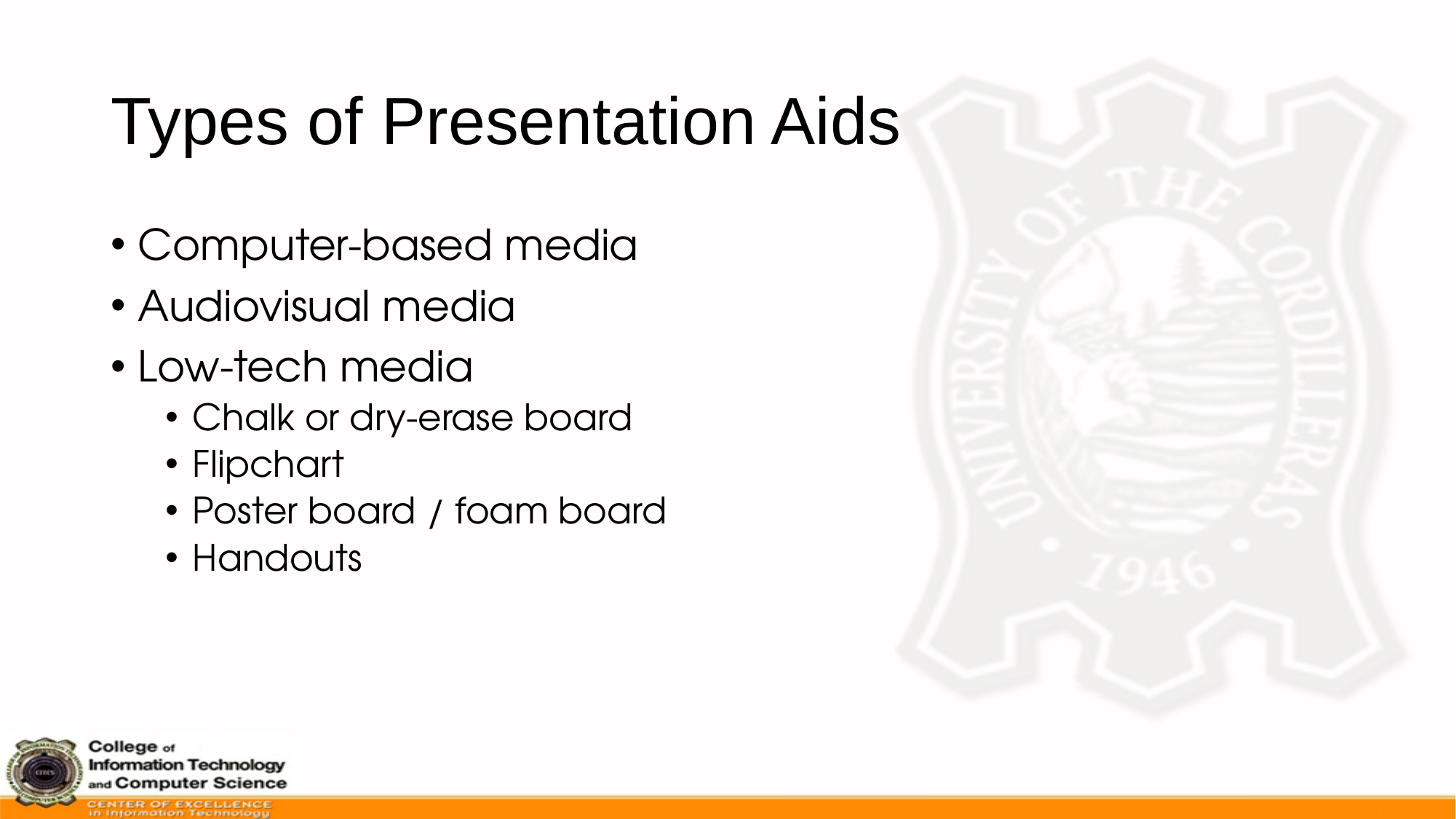

# Types of Presentation Aids
Computer-based media
Audiovisual media
Low-tech media
Chalk or dry-erase board
Flipchart
Poster board / foam board
Handouts